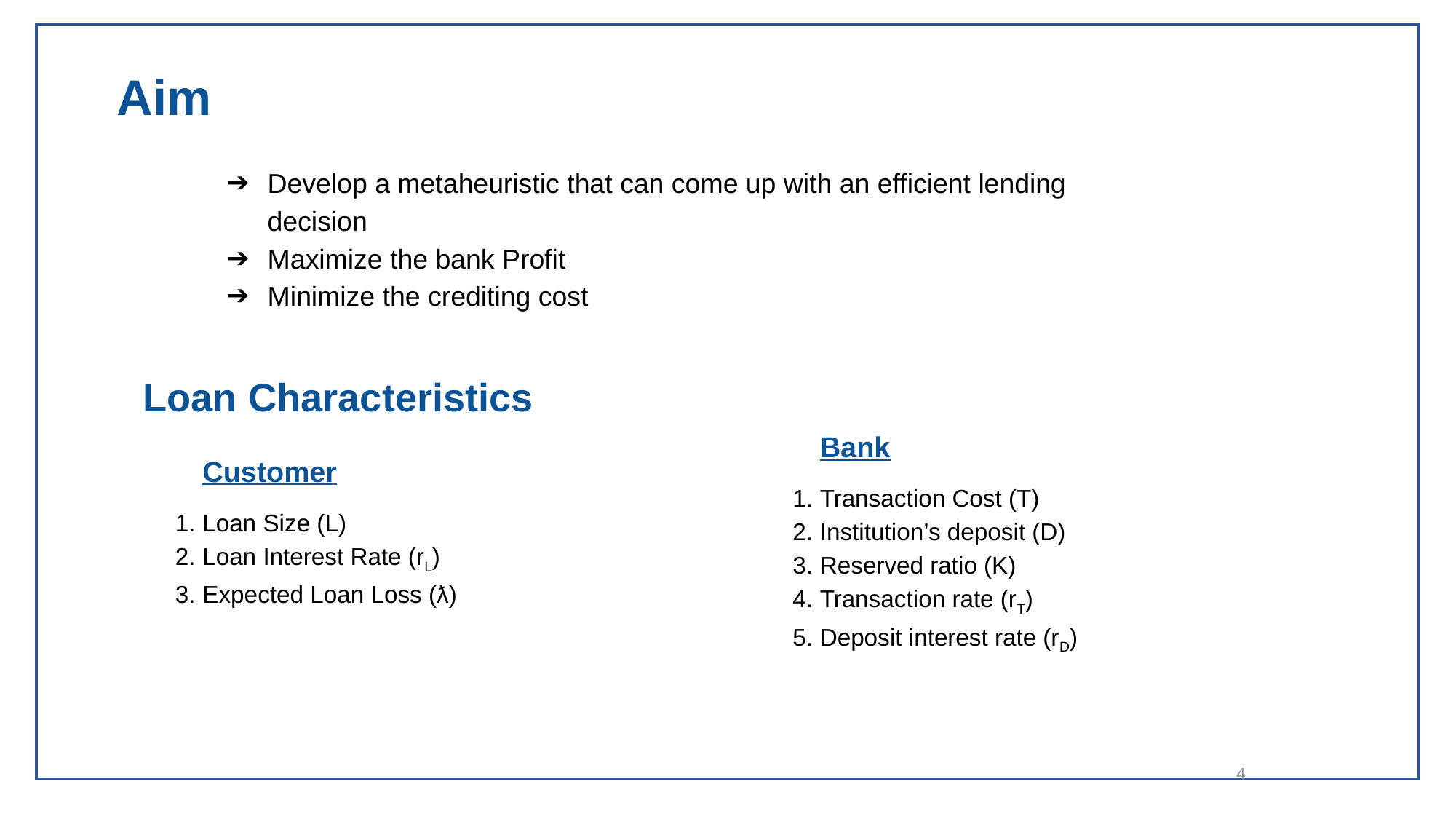

Aim
Develop a metaheuristic that can come up with an efficient lending decision
Maximize the bank Profit
Minimize the crediting cost

Loan Characteristics
Bank
Transaction Cost (T)
Institution’s deposit (D)
Reserved ratio (K)
Transaction rate (rT)
Deposit interest rate (rD)
Customer
Loan Size (L)
Loan Interest Rate (rL)
Expected Loan Loss (ƛ)
4